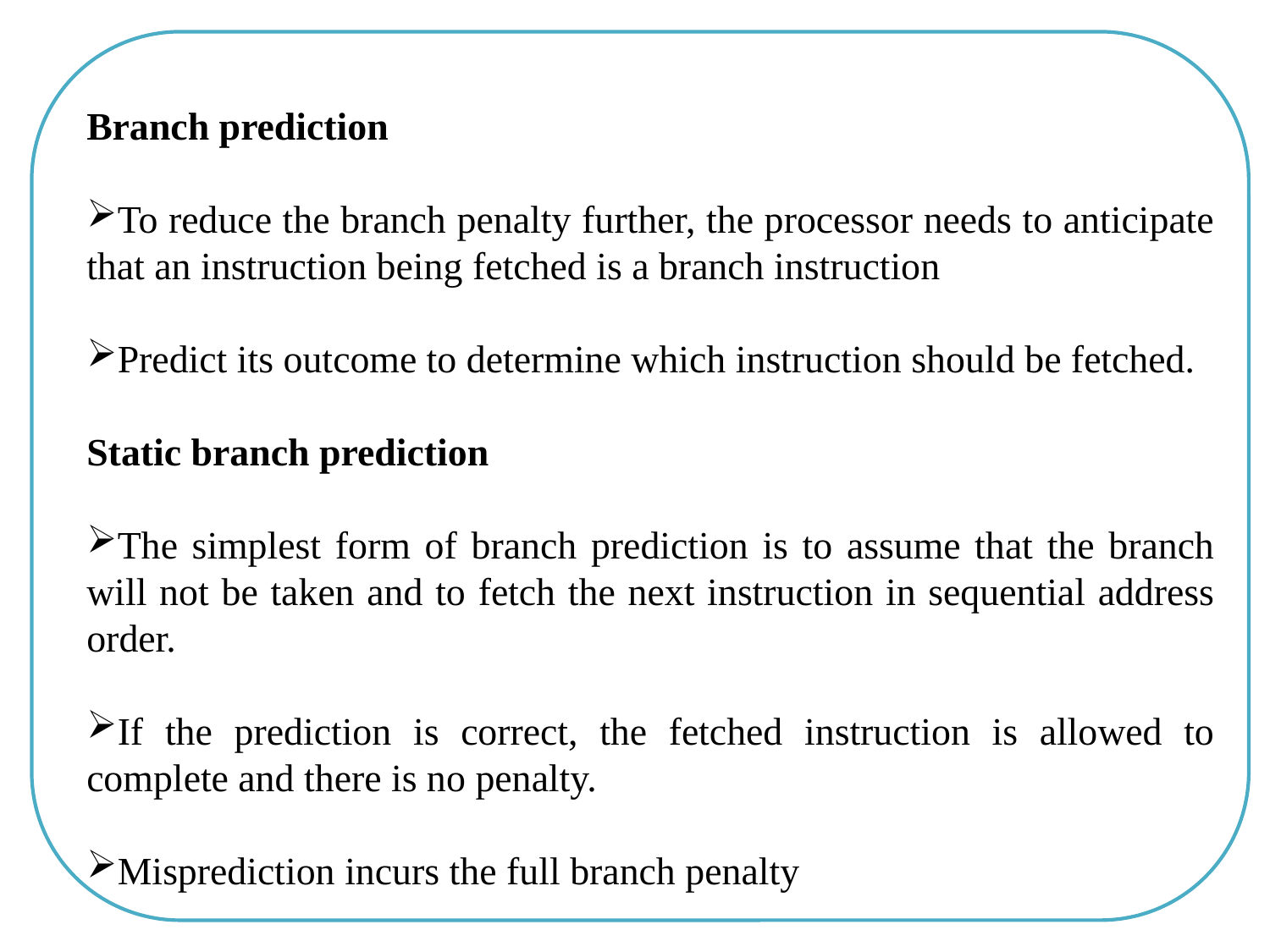

Branch prediction

To reduce the branch penalty further, the processor needs to anticipate that an instruction being fetched is a branch instruction

Predict its outcome to determine which instruction should be fetched.

Static branch prediction

The simplest form of branch prediction is to assume that the branch will not be taken and to fetch the next instruction in sequential address order.

If the prediction is correct, the fetched instruction is allowed to complete and there is no penalty.

Misprediction incurs the full branch penalty